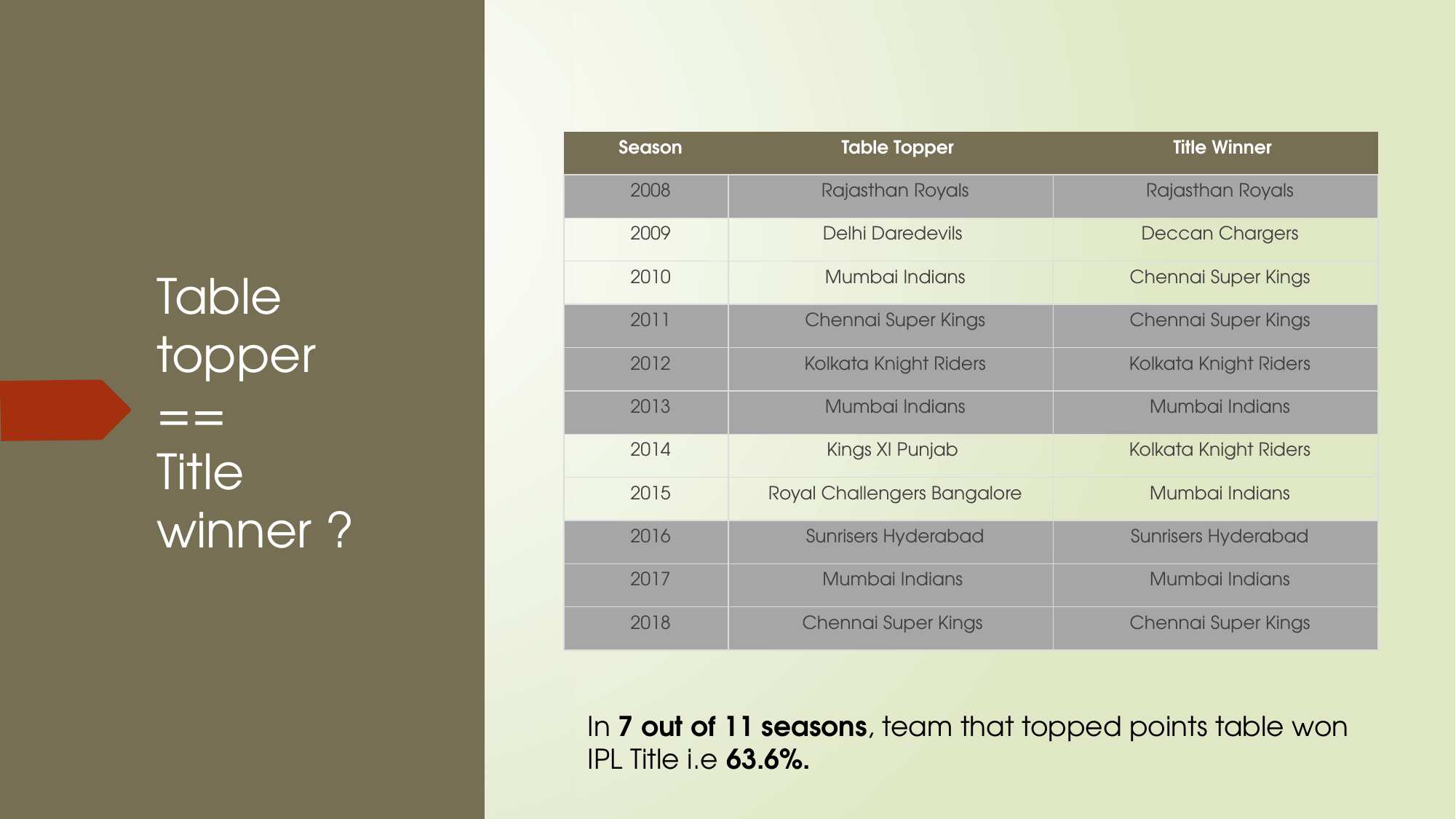

| Season | Table Topper | Title Winner |
| --- | --- | --- |
| 2008 | Rajasthan Royals | Rajasthan Royals |
| 2009 | Delhi Daredevils | Deccan Chargers |
| 2010 | Mumbai Indians | Chennai Super Kings |
| 2011 | Chennai Super Kings | Chennai Super Kings |
| 2012 | Kolkata Knight Riders | Kolkata Knight Riders |
| 2013 | Mumbai Indians | Mumbai Indians |
| 2014 | Kings XI Punjab | Kolkata Knight Riders |
| 2015 | Royal Challengers Bangalore | Mumbai Indians |
| 2016 | Sunrisers Hyderabad | Sunrisers Hyderabad |
| 2017 | Mumbai Indians | Mumbai Indians |
| 2018 | Chennai Super Kings | Chennai Super Kings |
# Table topper == Title winner ?

In 7 out of 11 seasons, team that topped points table won
IPL Title i.e 63.6%.